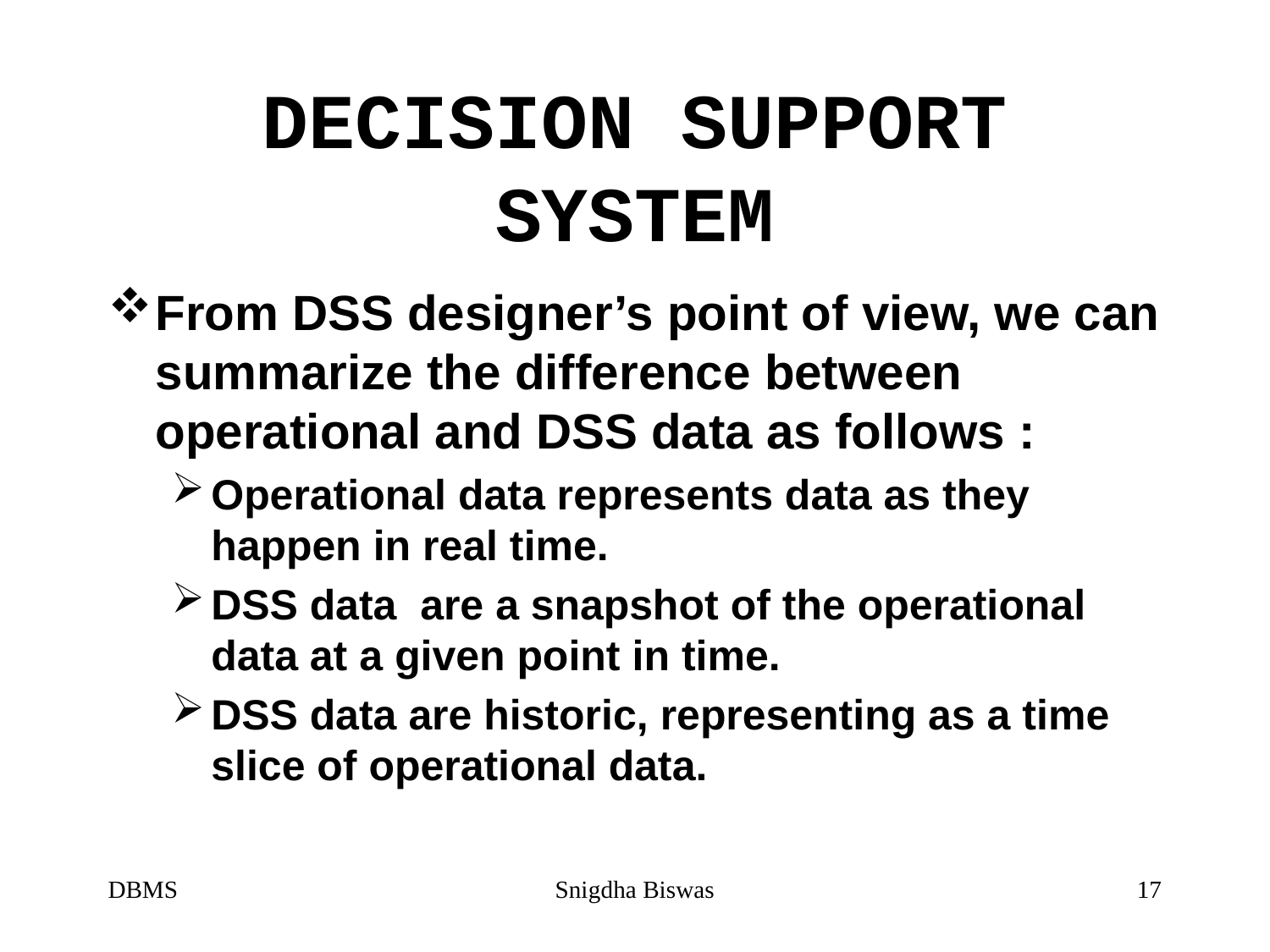

# DECISION SUPPORT SYSTEM
From DSS designer’s point of view, we can summarize the difference between operational and DSS data as follows :
Operational data represents data as they happen in real time.
DSS data  are a snapshot of the operational data at a given point in time.
DSS data are historic, representing as a time slice of operational data.

DBMS
Snigdha Biswas
17